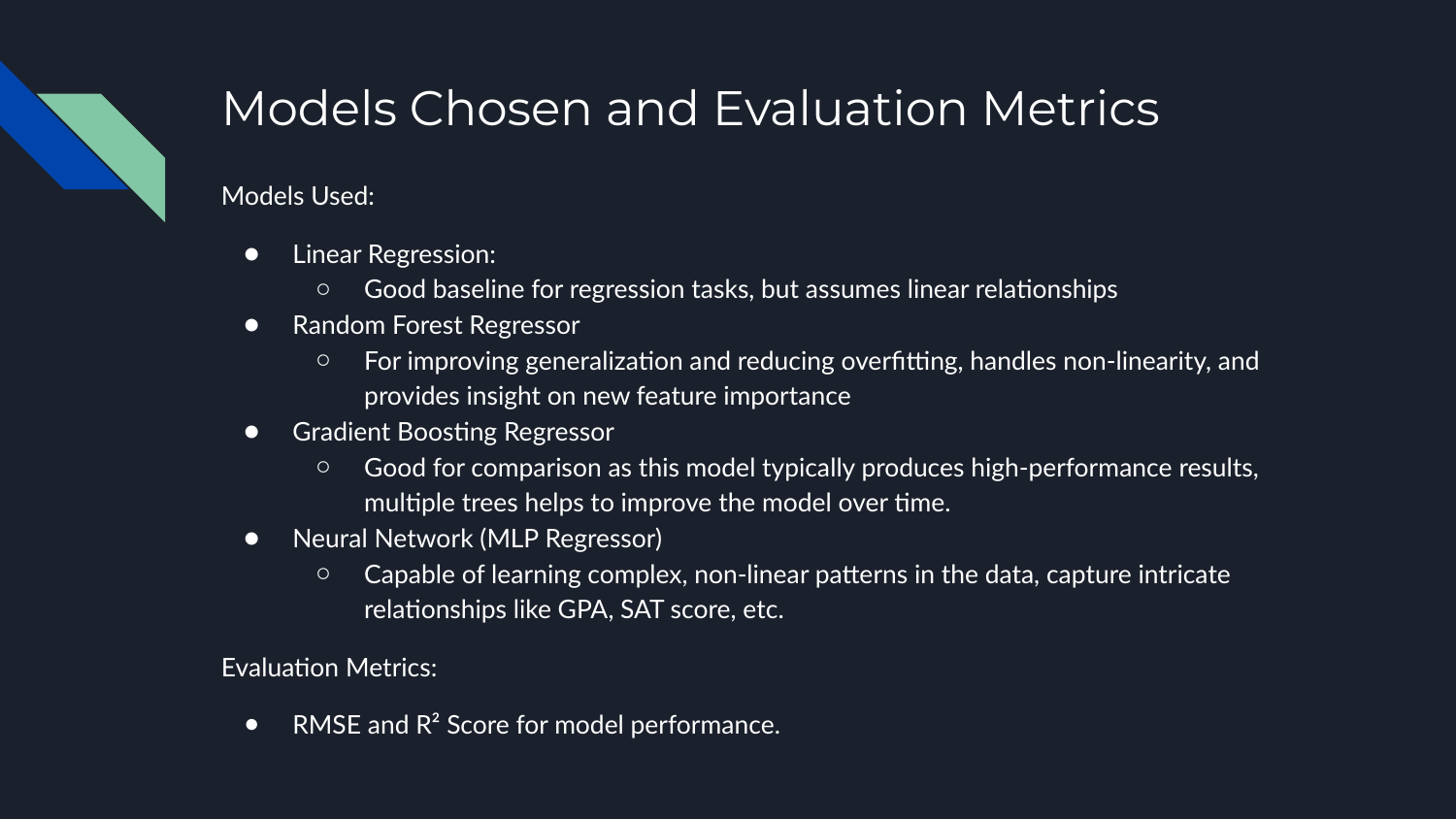

# Models Chosen and Evaluation Metrics
Models Used:
Linear Regression:
Good baseline for regression tasks, but assumes linear relationships
Random Forest Regressor
For improving generalization and reducing overfitting, handles non-linearity, and provides insight on new feature importance
Gradient Boosting Regressor
Good for comparison as this model typically produces high-performance results, multiple trees helps to improve the model over time.
Neural Network (MLP Regressor)
Capable of learning complex, non-linear patterns in the data, capture intricate relationships like GPA, SAT score, etc.
Evaluation Metrics:
RMSE and R² Score for model performance.